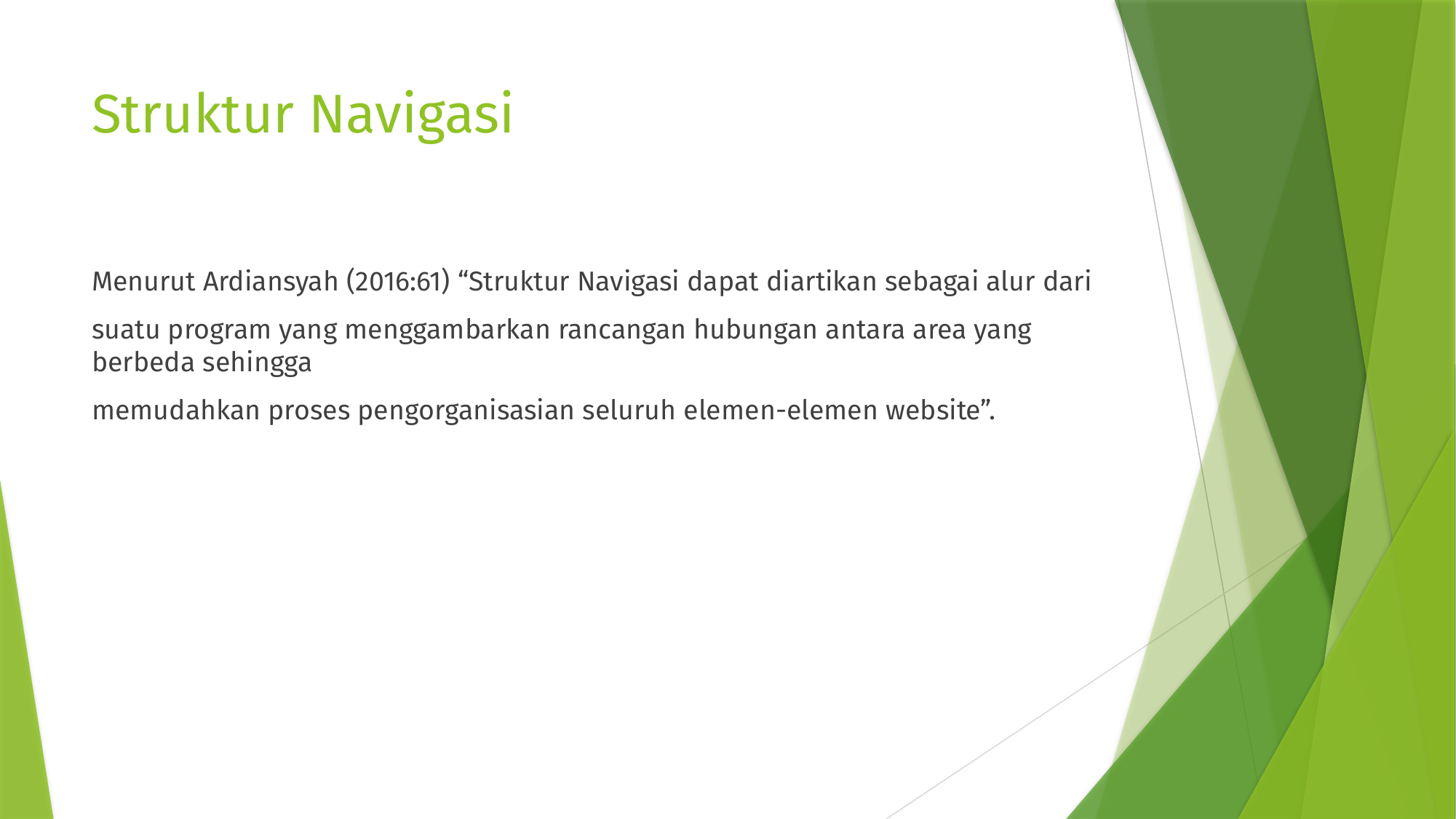

# Struktur Navigasi
Menurut Ardiansyah (2016:61) “Struktur Navigasi dapat diartikan sebagai alur dari
suatu program yang menggambarkan rancangan hubungan antara area yang berbeda sehingga
memudahkan proses pengorganisasian seluruh elemen-elemen website”.